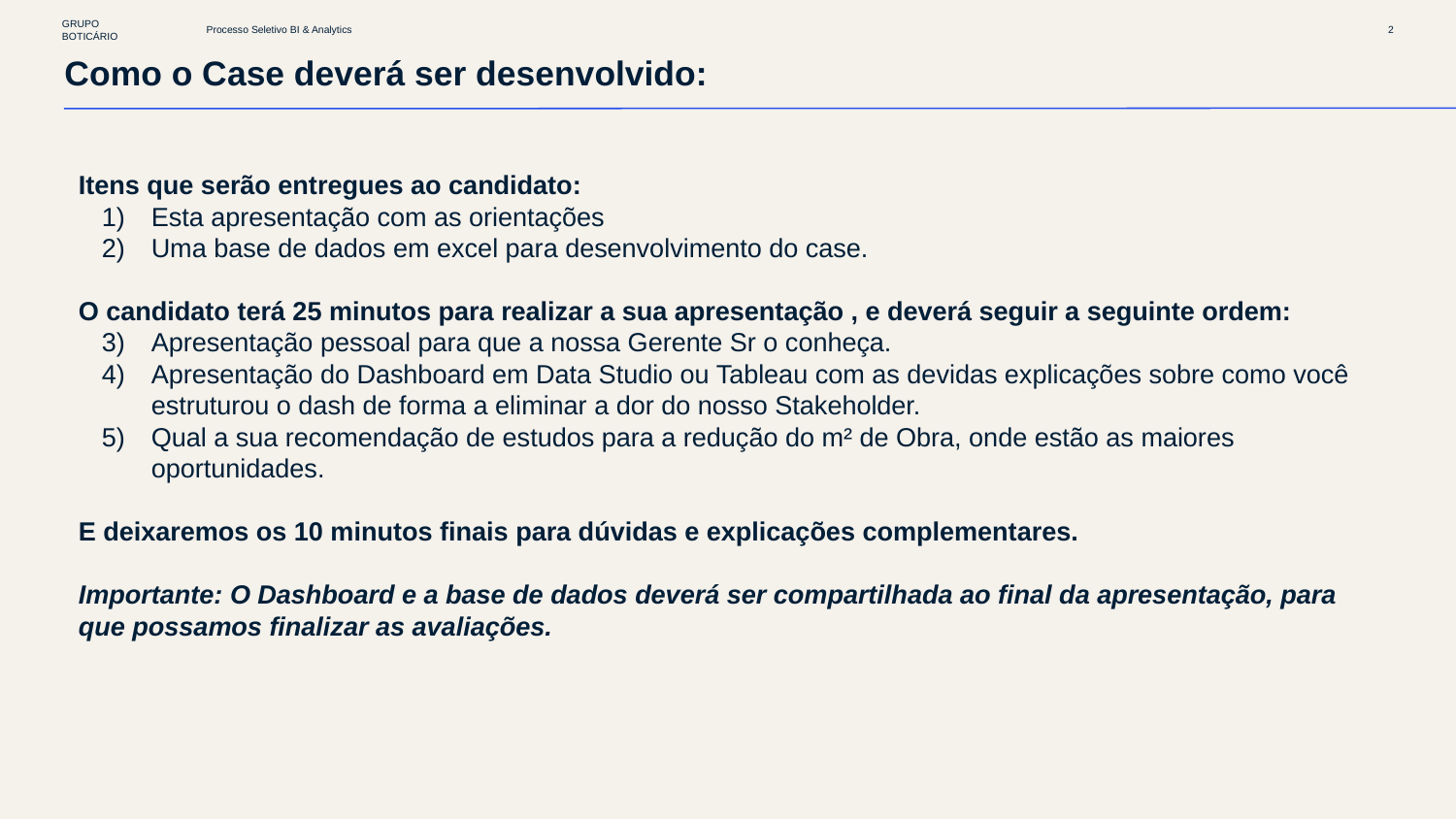

2
Como o Case deverá ser desenvolvido:
Itens que serão entregues ao candidato:
Esta apresentação com as orientações
Uma base de dados em excel para desenvolvimento do case.
O candidato terá 25 minutos para realizar a sua apresentação , e deverá seguir a seguinte ordem:
Apresentação pessoal para que a nossa Gerente Sr o conheça.
Apresentação do Dashboard em Data Studio ou Tableau com as devidas explicações sobre como você estruturou o dash de forma a eliminar a dor do nosso Stakeholder.
Qual a sua recomendação de estudos para a redução do m² de Obra, onde estão as maiores oportunidades.

E deixaremos os 10 minutos finais para dúvidas e explicações complementares.
Importante: O Dashboard e a base de dados deverá ser compartilhada ao final da apresentação, para que possamos finalizar as avaliações.